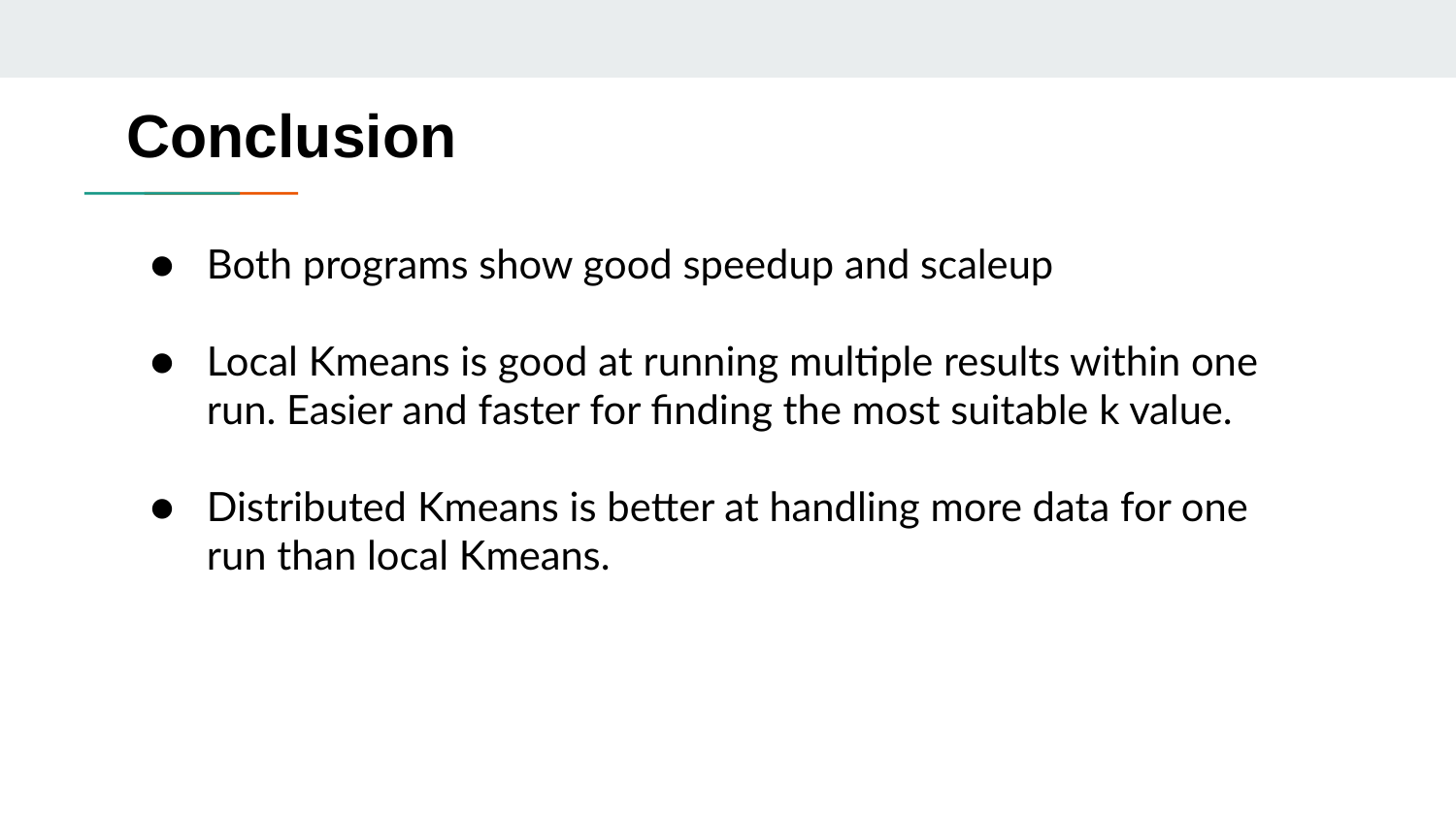

Conclusion
Both programs show good speedup and scaleup

Local Kmeans is good at running multiple results within one run. Easier and faster for finding the most suitable k value.

Distributed Kmeans is better at handling more data for one run than local Kmeans.